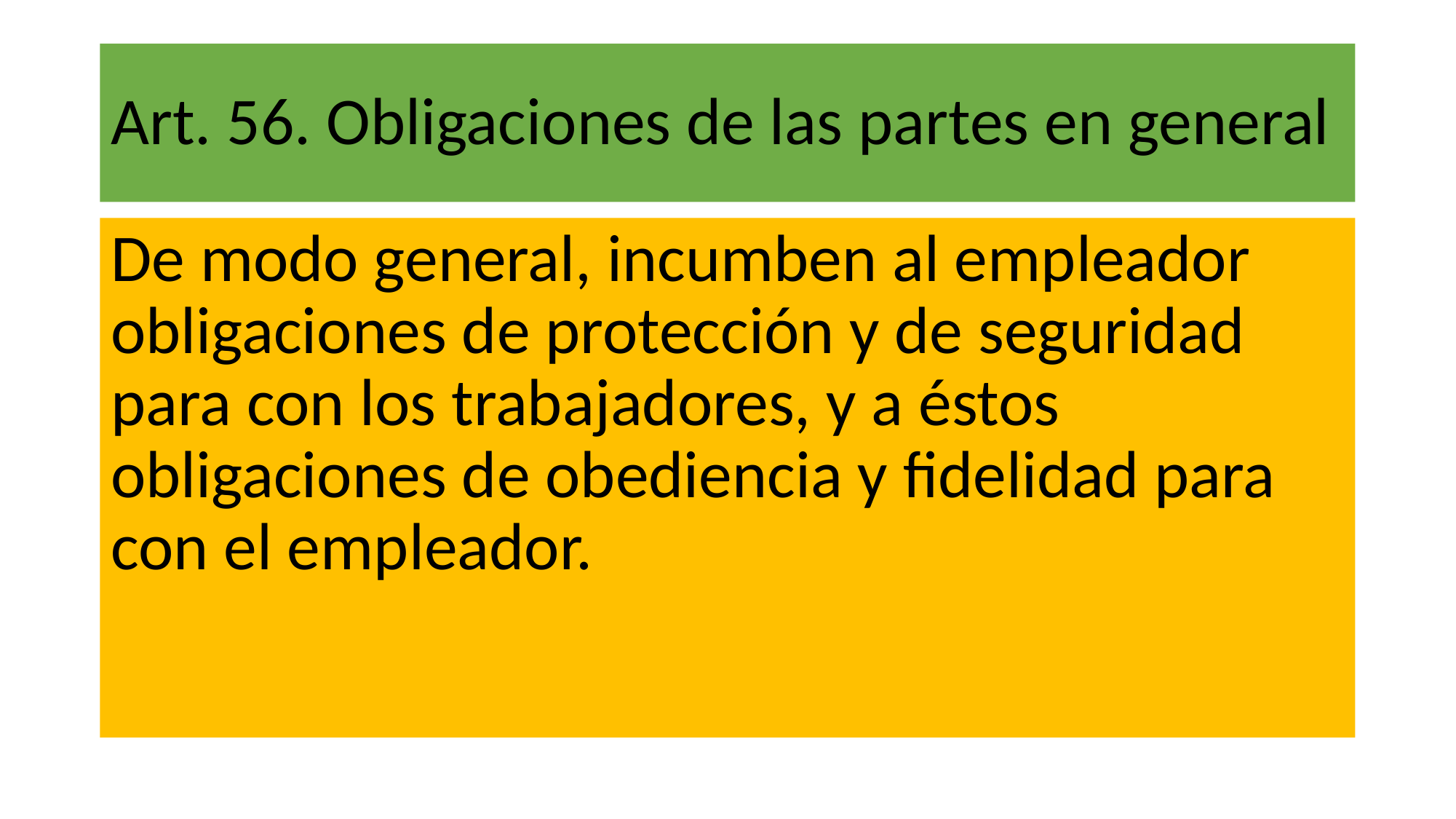

# Art. 56. Obligaciones de las partes en general
De modo general, incumben al empleador obligaciones de protección y de seguridad para con los trabajadores, y a éstos obligaciones de obediencia y fidelidad para con el empleador.